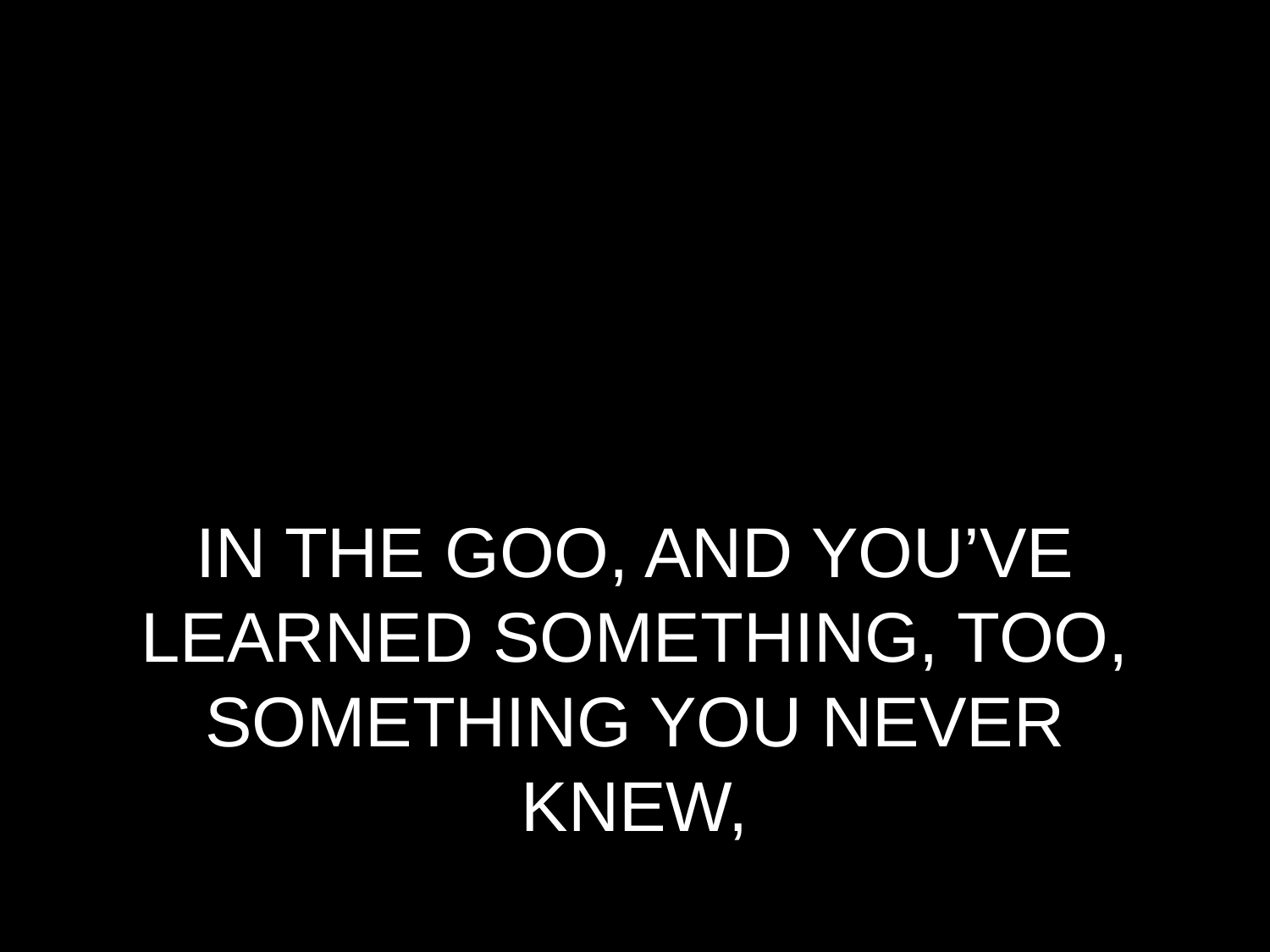

# IN THE GOO, AND YOU’VE LEARNED SOMETHING, TOO, SOMETHING YOU NEVER KNEW,